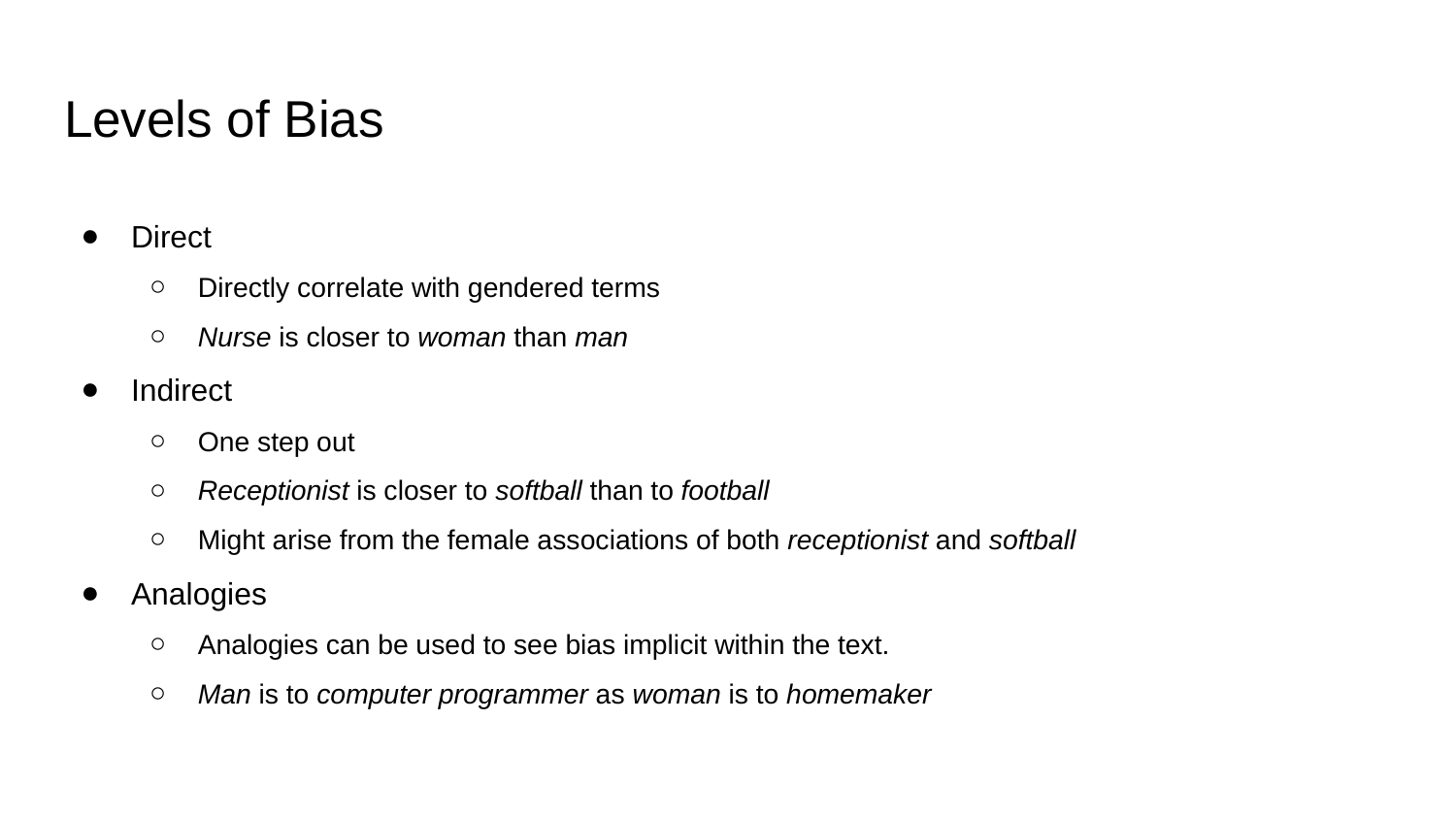

# Levels of Bias
Direct
Directly correlate with gendered terms
Nurse is closer to woman than man
Indirect
One step out
Receptionist is closer to softball than to football
Might arise from the female associations of both receptionist and softball
Analogies
Analogies can be used to see bias implicit within the text.
Man is to computer programmer as woman is to homemaker